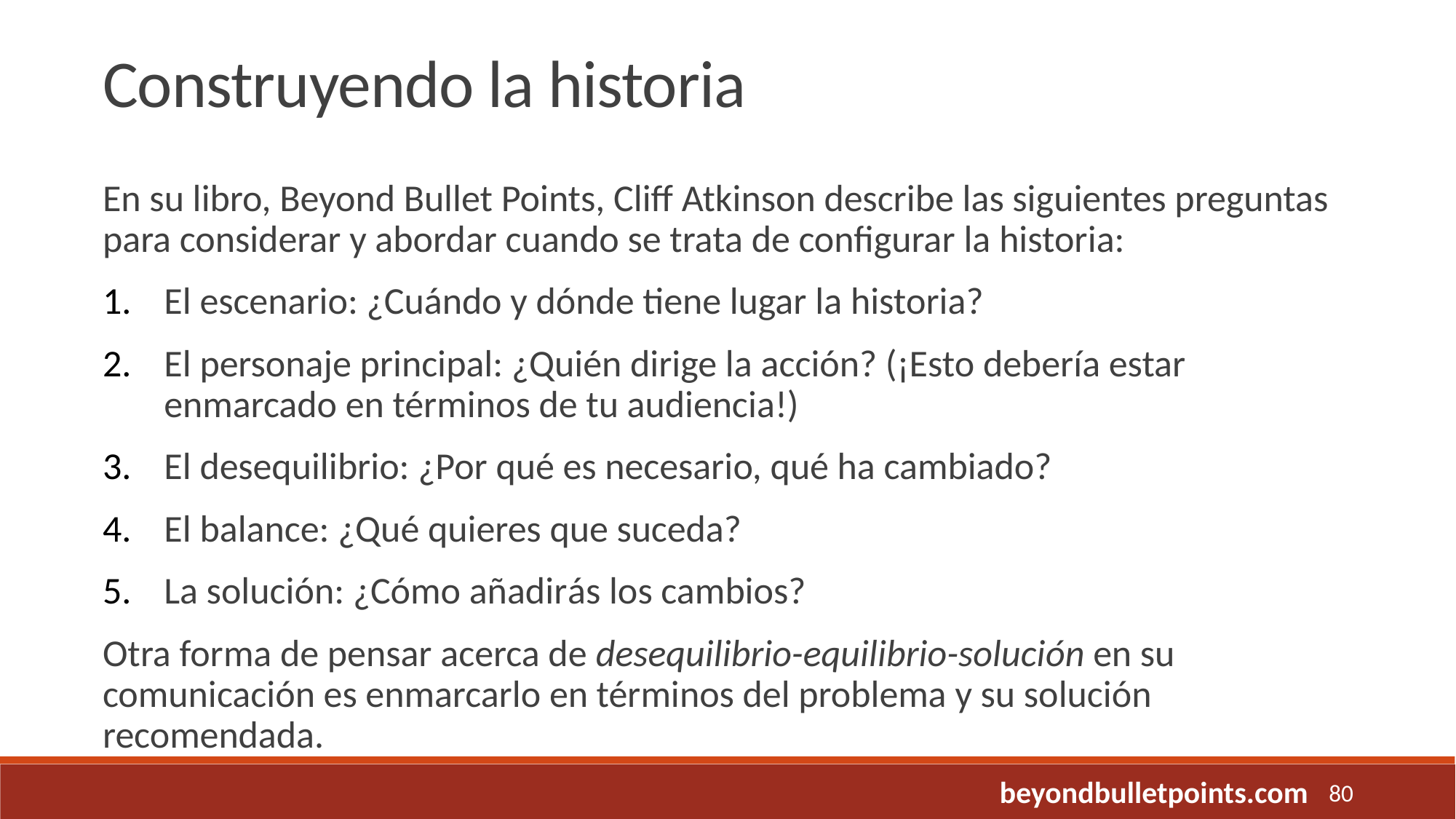

Construyendo la historia

En su libro, Beyond Bullet Points, Cliff Atkinson describe las siguientes preguntas para considerar y abordar cuando se trata de configurar la historia:
El escenario: ¿Cuándo y dónde tiene lugar la historia?
El personaje principal: ¿Quién dirige la acción? (¡Esto debería estar enmarcado en términos de tu audiencia!)
El desequilibrio: ¿Por qué es necesario, qué ha cambiado?
El balance: ¿Qué quieres que suceda?
La solución: ¿Cómo añadirás los cambios?
Otra forma de pensar acerca de desequilibrio-equilibrio-solución en su comunicación es enmarcarlo en términos del problema y su solución recomendada.
beyondbulletpoints.com
80